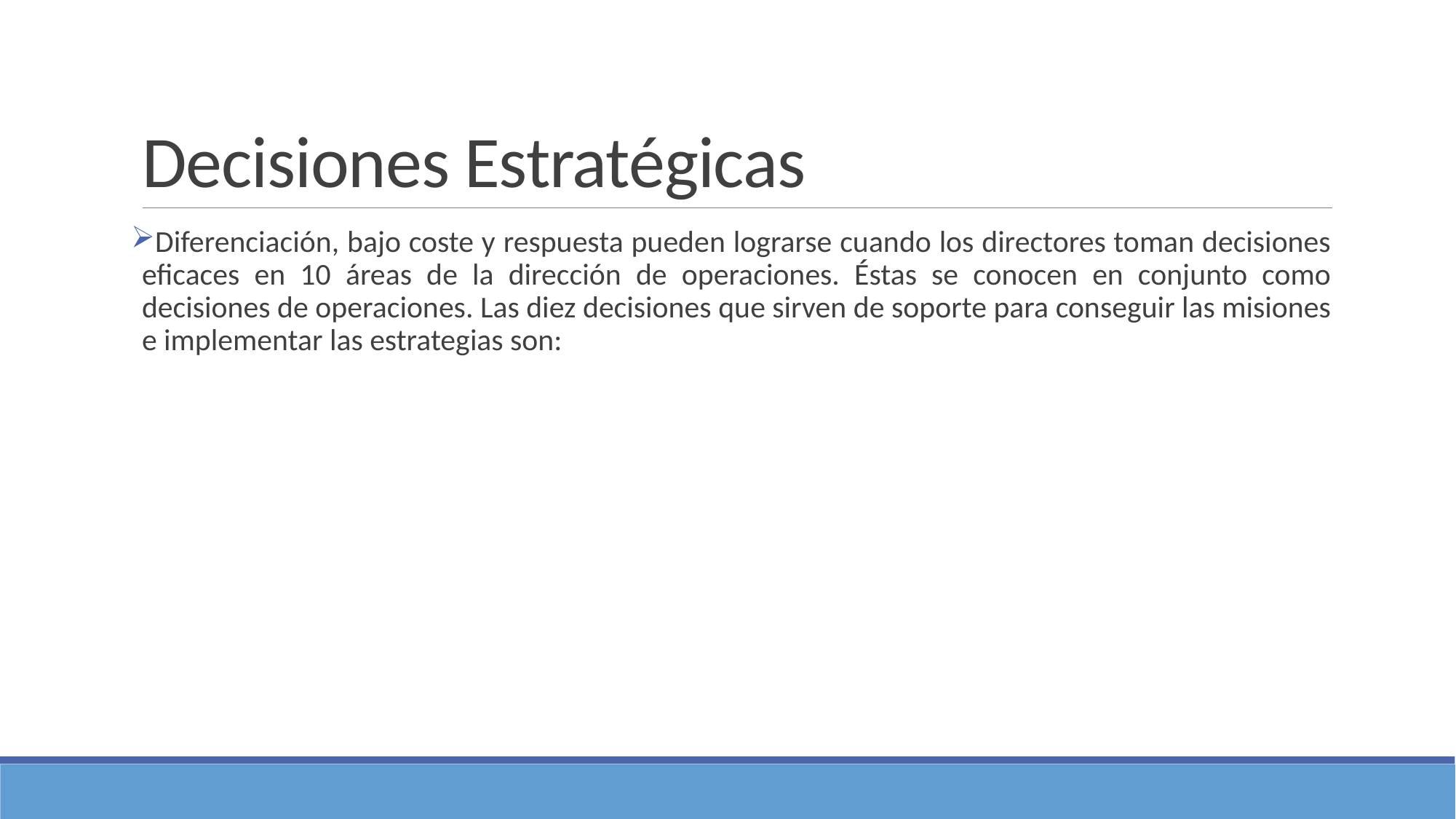

# Decisiones Estratégicas
Diferenciación, bajo coste y respuesta pueden lograrse cuando los directores toman decisiones eficaces en 10 áreas de la dirección de operaciones. Éstas se conocen en conjunto como decisiones de operaciones. Las diez decisiones que sirven de soporte para conseguir las misiones e implementar las estrategias son: